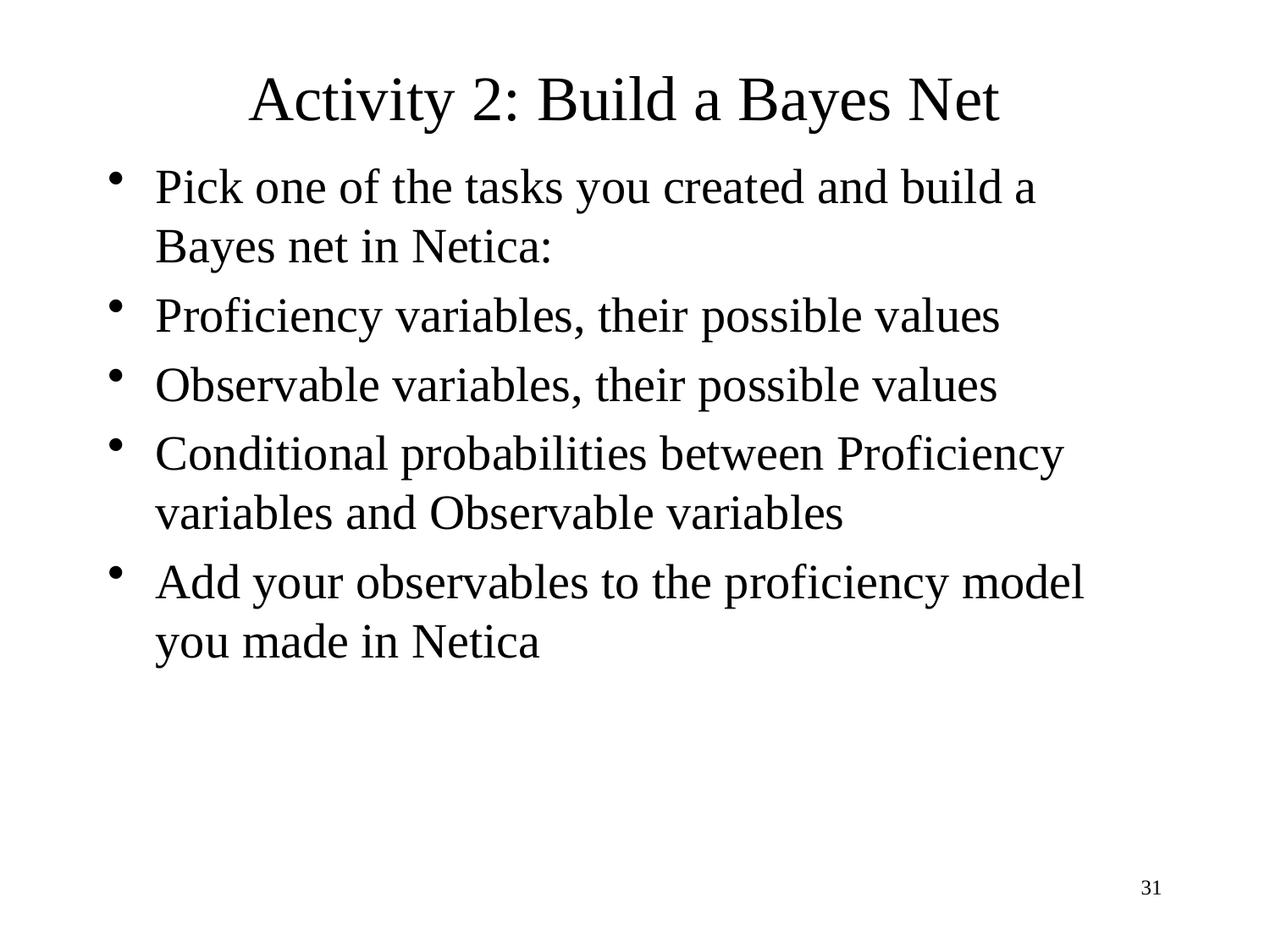

# Activity 2: Build a Bayes Net
Pick one of the tasks you created and build a Bayes net in Netica:
Proficiency variables, their possible values
Observable variables, their possible values
Conditional probabilities between Proficiency variables and Observable variables
Add your observables to the proficiency model you made in Netica
31